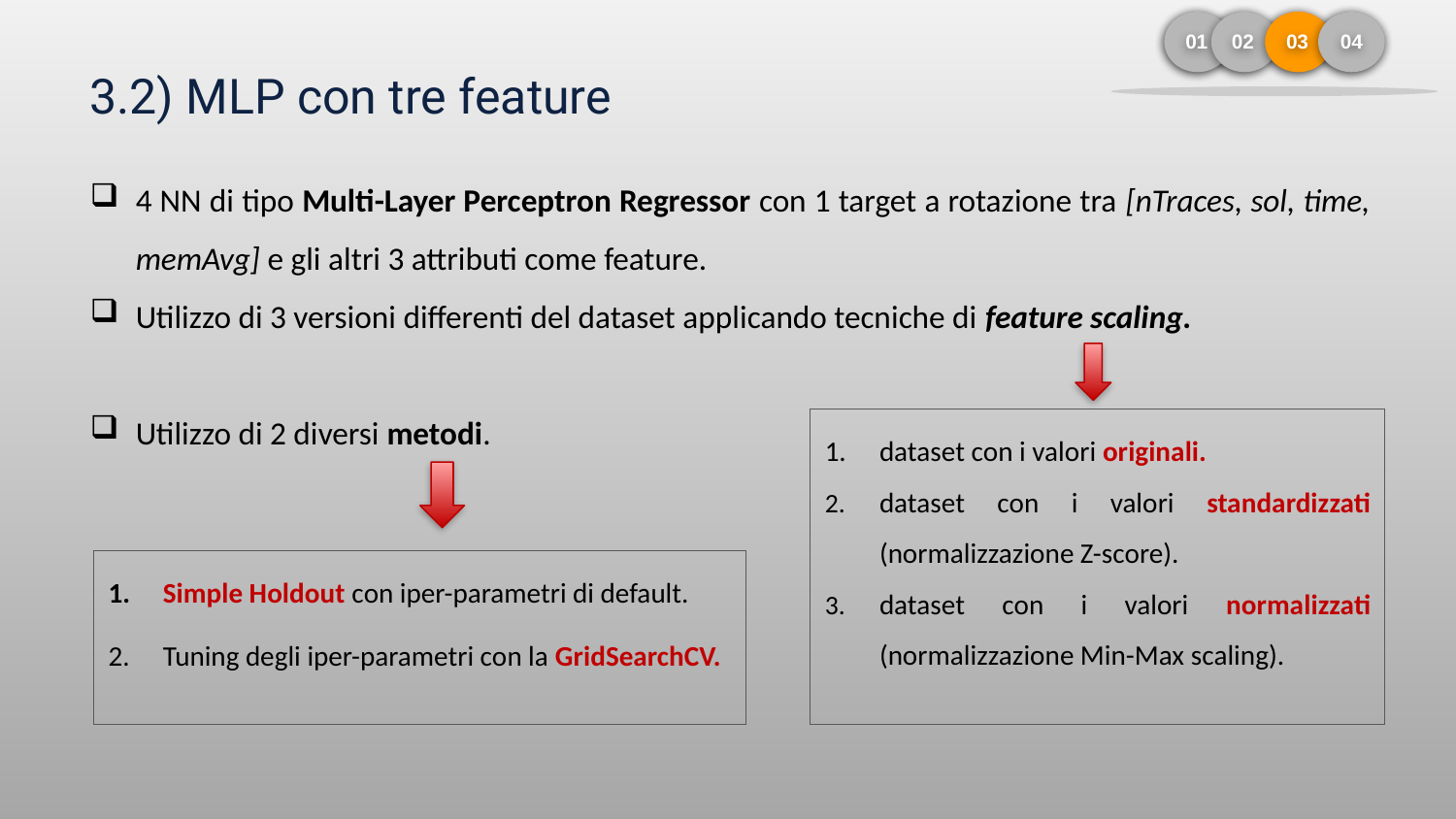

04

01
01
02
02
03
03
04
3.2) MLP con tre feature

4 NN di tipo Multi-Layer Perceptron Regressor con 1 target a rotazione tra [nTraces, sol, time, memAvg] e gli altri 3 attributi come feature.
Utilizzo di 3 versioni differenti del dataset applicando tecniche di feature scaling.

Utilizzo di 2 diversi metodi.

dataset con i valori originali.
dataset con i valori standardizzati (normalizzazione Z-score).
dataset con i valori normalizzati (normalizzazione Min-Max scaling).

Simple Holdout con iper-parametri di default.
Tuning degli iper-parametri con la GridSearchCV.